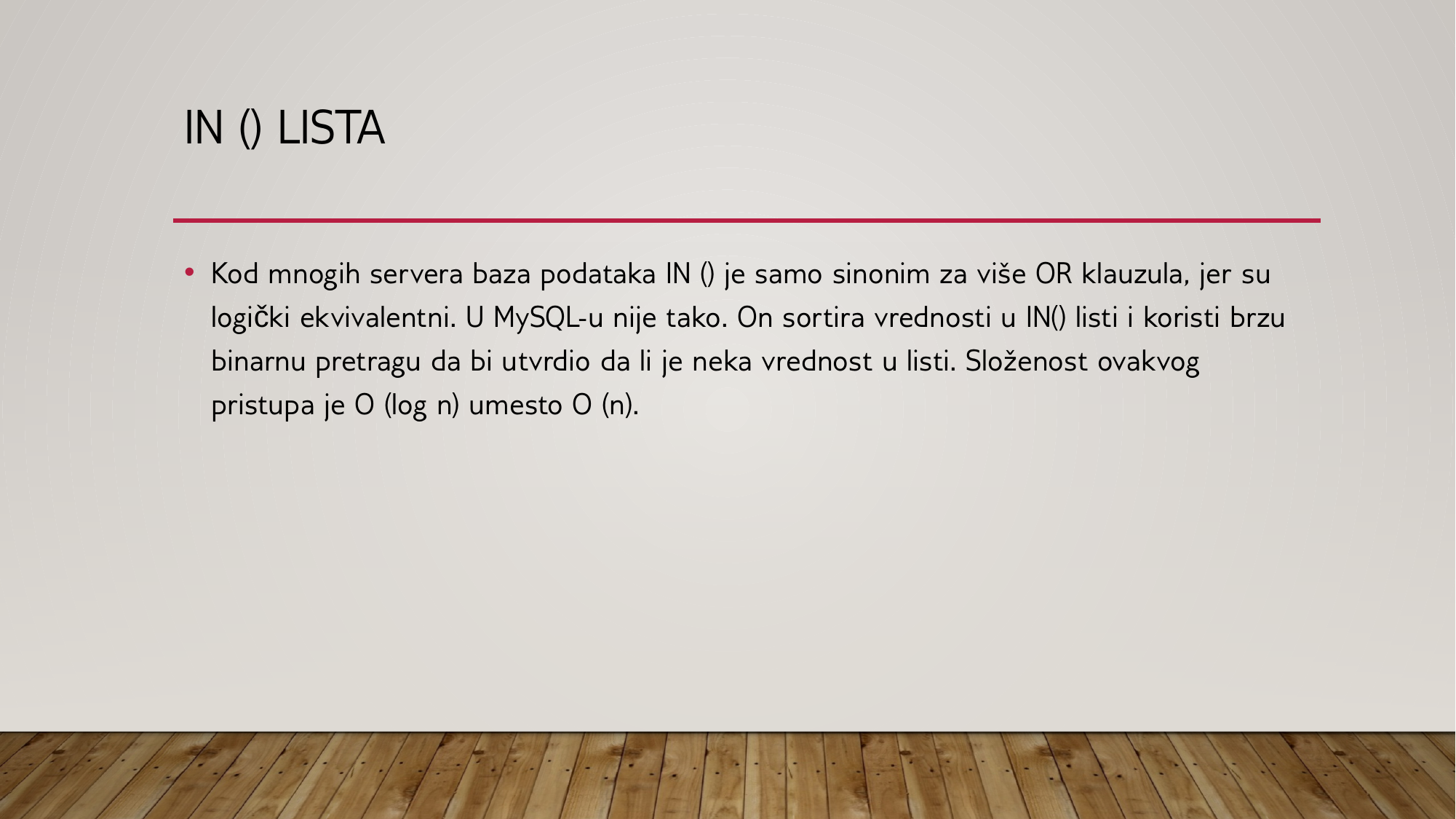

# IN () lista
Kod mnogih servera baza podataka IN () je samo sinonim za više OR klauzula, jer su logički ekvivalentni. U MySQL-u nije tako. On sortira vrednosti u IN() listi i koristi brzu binarnu pretragu da bi utvrdio da li je neka vrednost u listi. Složenost ovakvog pristupa je O (log n) umesto O (n).